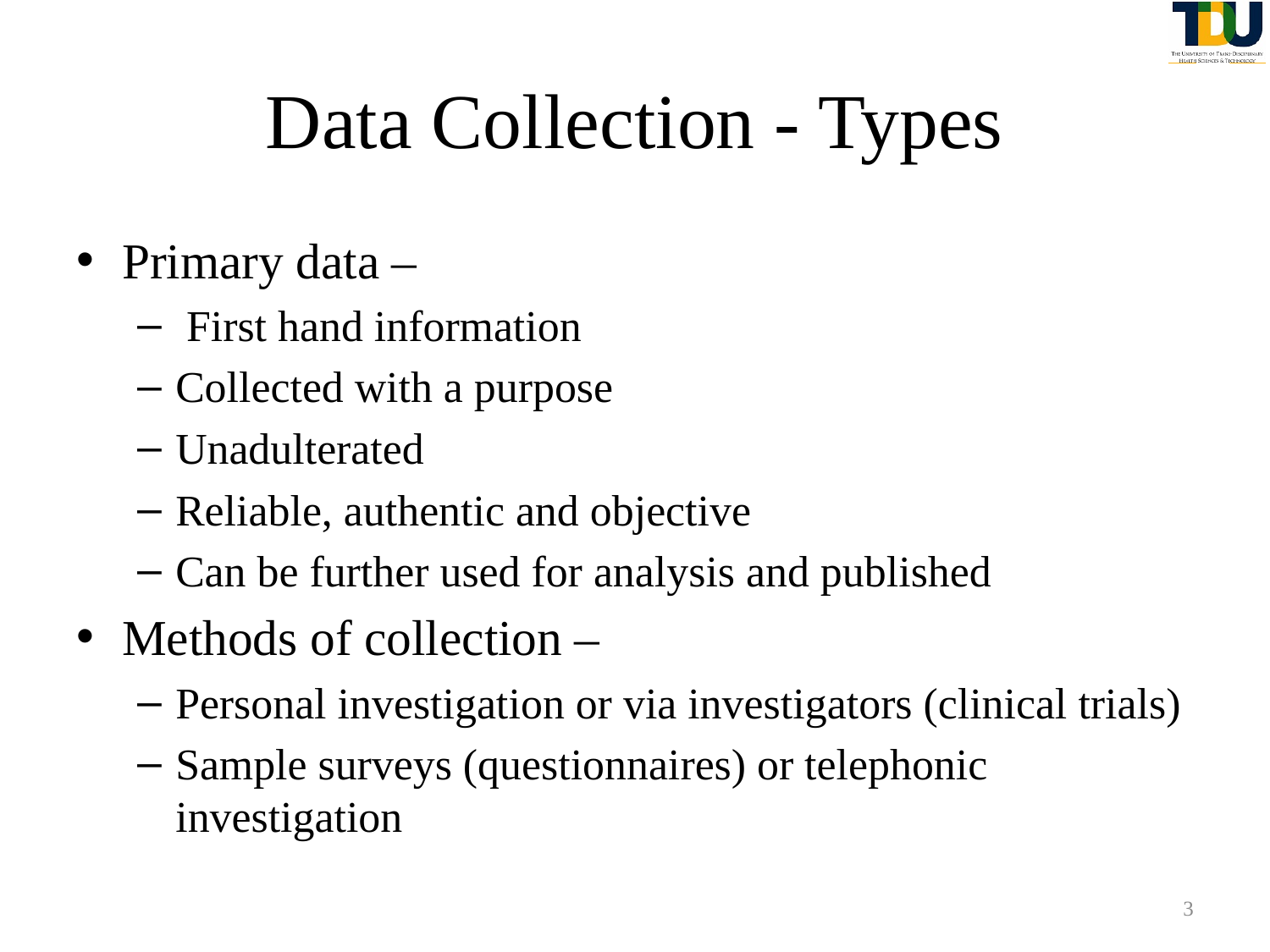

# Data Collection - Types
Primary data –
 First hand information
Collected with a purpose
Unadulterated
Reliable, authentic and objective
Can be further used for analysis and published
Methods of collection –
Personal investigation or via investigators (clinical trials)
Sample surveys (questionnaires) or telephonic investigation

3